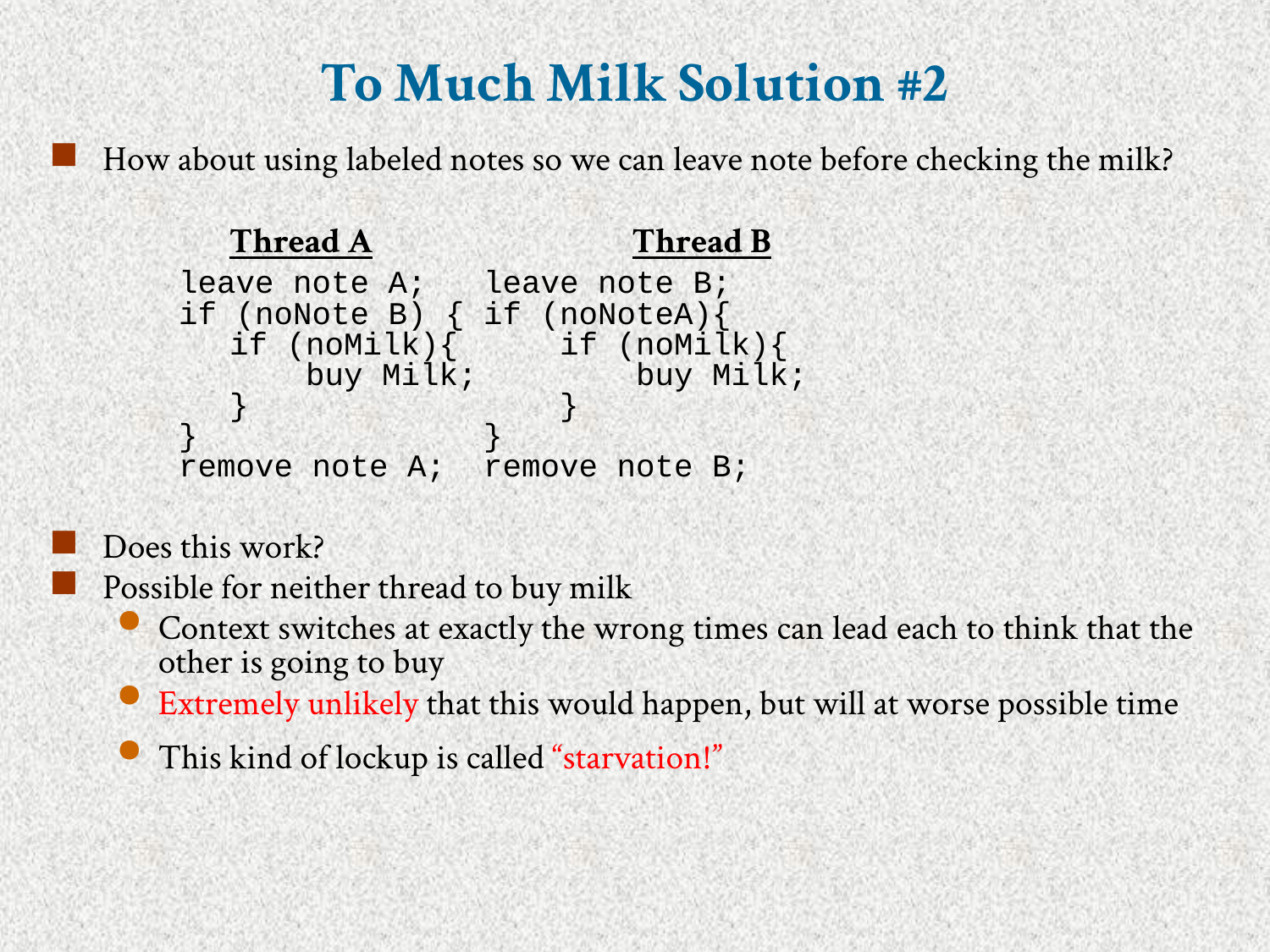

# To Much Milk Solution #2
How about using labeled notes so we can leave note before checking the milk?

		Thread A		   Thread B
	    leave note A;	leave note B;
    if (noNote B) {	if (noNoteA){
	if (noMilk){	    if (noMilk){
	    buy Milk;	        buy Milk;
	}		    }
    }			}
    remove note A;	remove note B;

Does this work?
Possible for neither thread to buy milk
Context switches at exactly the wrong times can lead each to think that the other is going to buy
Extremely unlikely that this would happen, but will at worse possible time
This kind of lockup is called “starvation!”